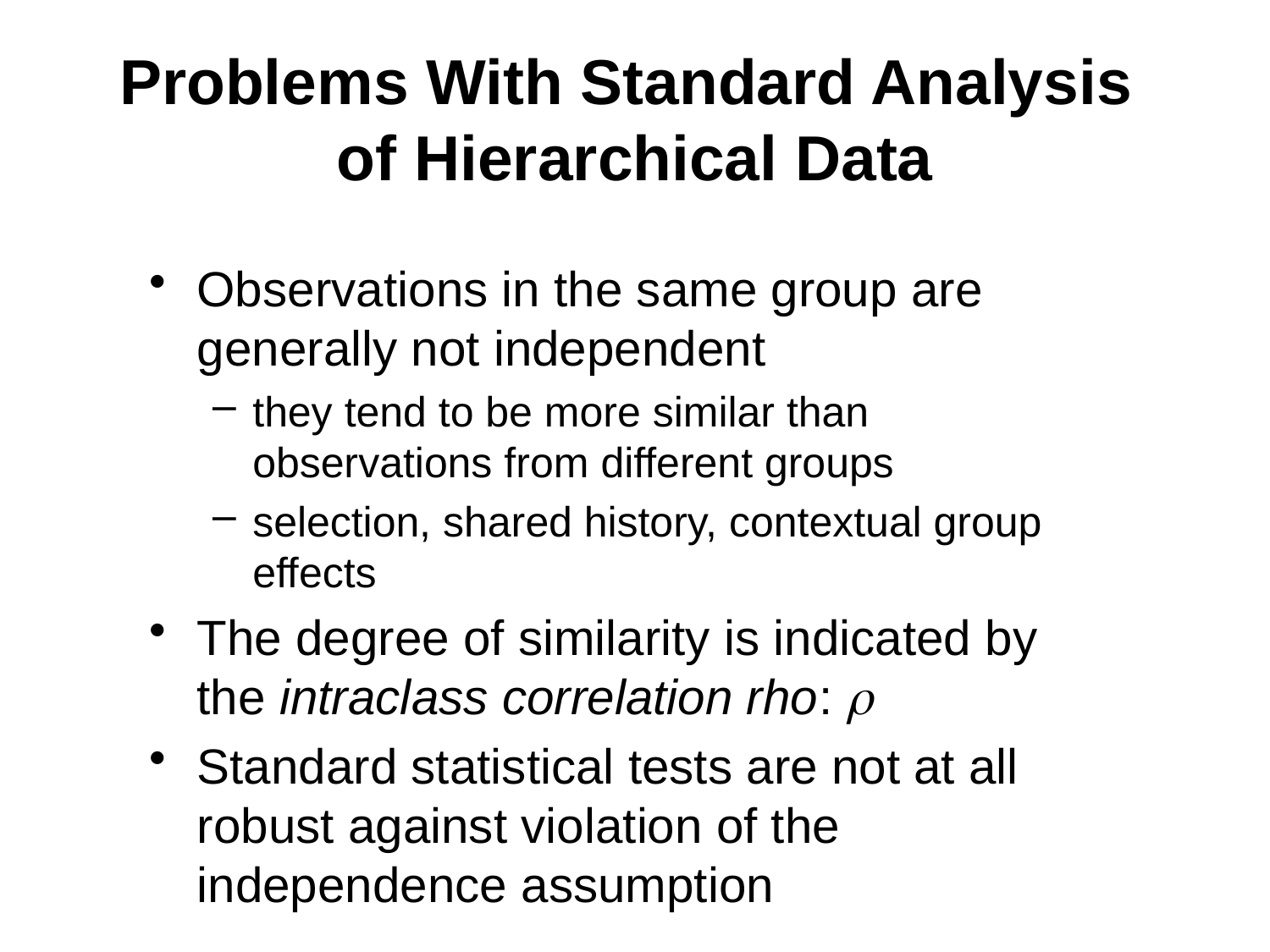

# Problems With Standard Analysis of Hierarchical Data
Observations in the same group are generally not independent
they tend to be more similar than observations from different groups
selection, shared history, contextual group effects
The degree of similarity is indicated by the intraclass correlation rho: ρ
Standard statistical tests are not at all robust against violation of the independence assumption